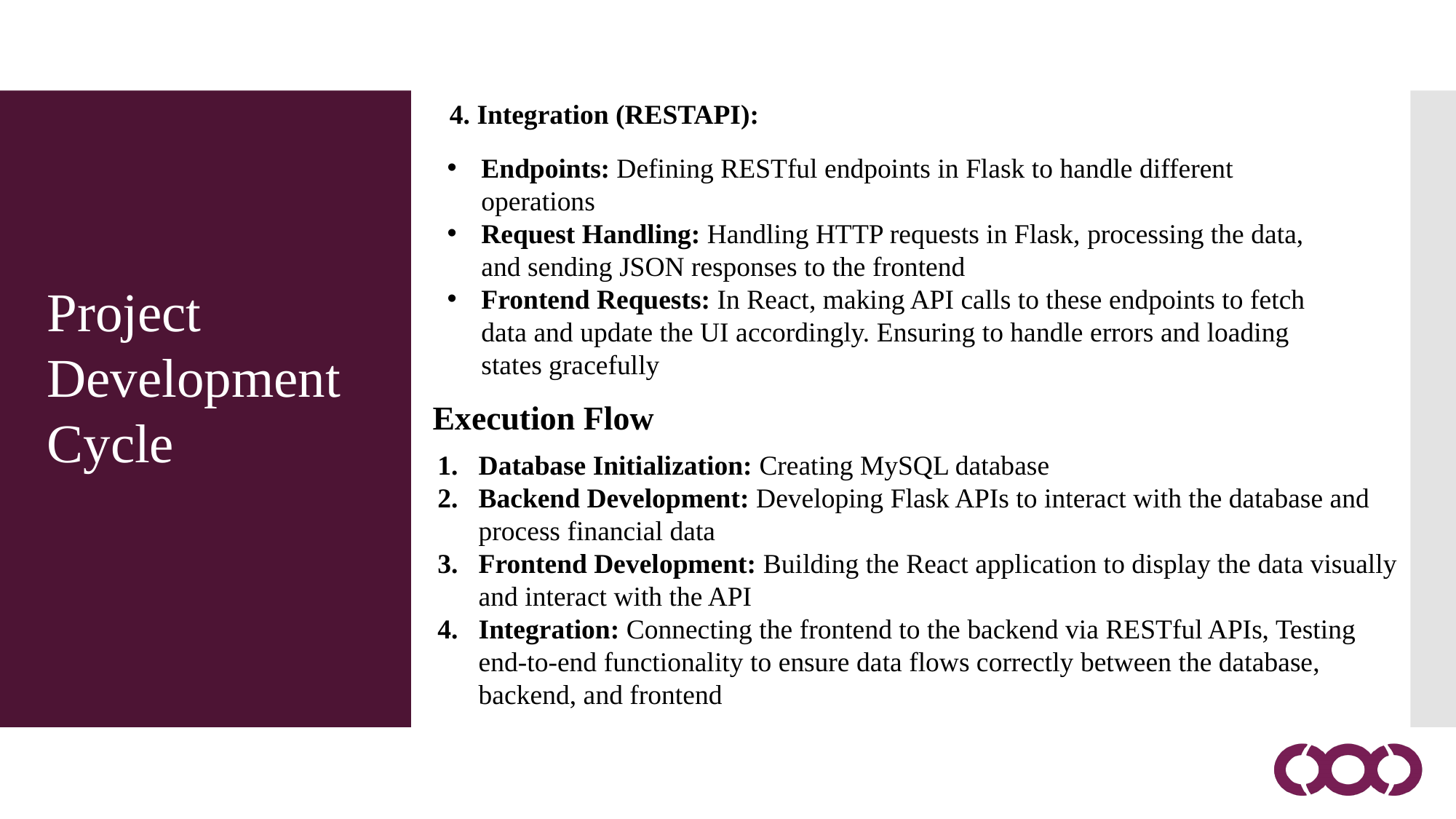

4. Integration (RESTAPI):
Endpoints: Defining RESTful endpoints in Flask to handle different operations
Request Handling: Handling HTTP requests in Flask, processing the data, and sending JSON responses to the frontend
Frontend Requests: In React, making API calls to these endpoints to fetch data and update the UI accordingly. Ensuring to handle errors and loading states gracefully
Project Development Cycle

Execution Flow
Database Initialization: Creating MySQL database
Backend Development: Developing Flask APIs to interact with the database and process financial data
Frontend Development: Building the React application to display the data visually and interact with the API
Integration: Connecting the frontend to the backend via RESTful APIs, Testing end-to-end functionality to ensure data flows correctly between the database, backend, and frontend